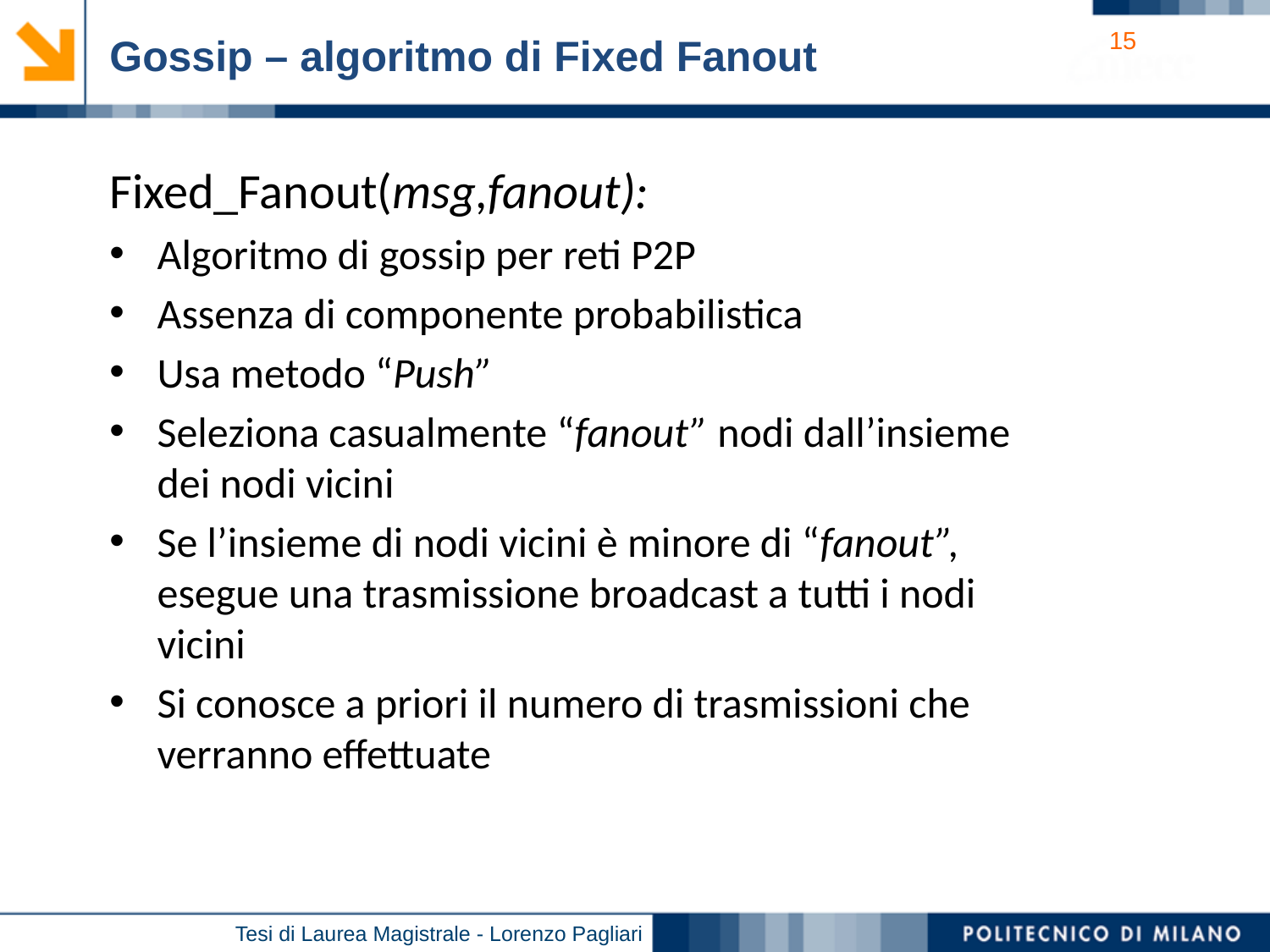

Gossip – algoritmo di Fixed Fanout
Fixed_Fanout(msg,fanout):
Algoritmo di gossip per reti P2P
Assenza di componente probabilistica
Usa metodo “Push”
Seleziona casualmente “fanout” nodi dall’insieme dei nodi vicini
Se l’insieme di nodi vicini è minore di “fanout”, esegue una trasmissione broadcast a tutti i nodi vicini
Si conosce a priori il numero di trasmissioni che verranno effettuate